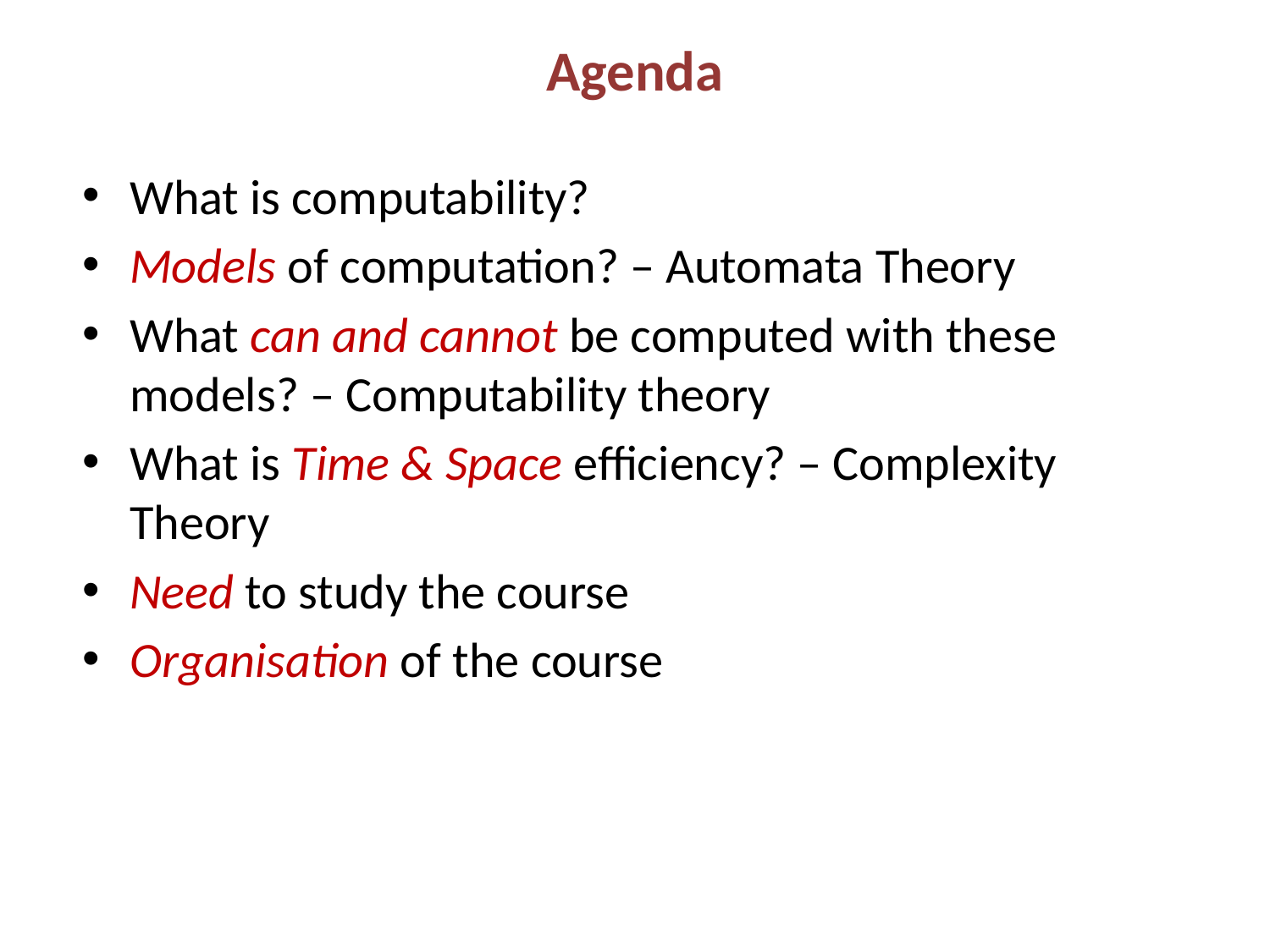

# Agenda
What is computability?
Models of computation? – Automata Theory
What can and cannot be computed with these models? – Computability theory
What is Time & Space efficiency? – Complexity Theory
Need to study the course
Organisation of the course